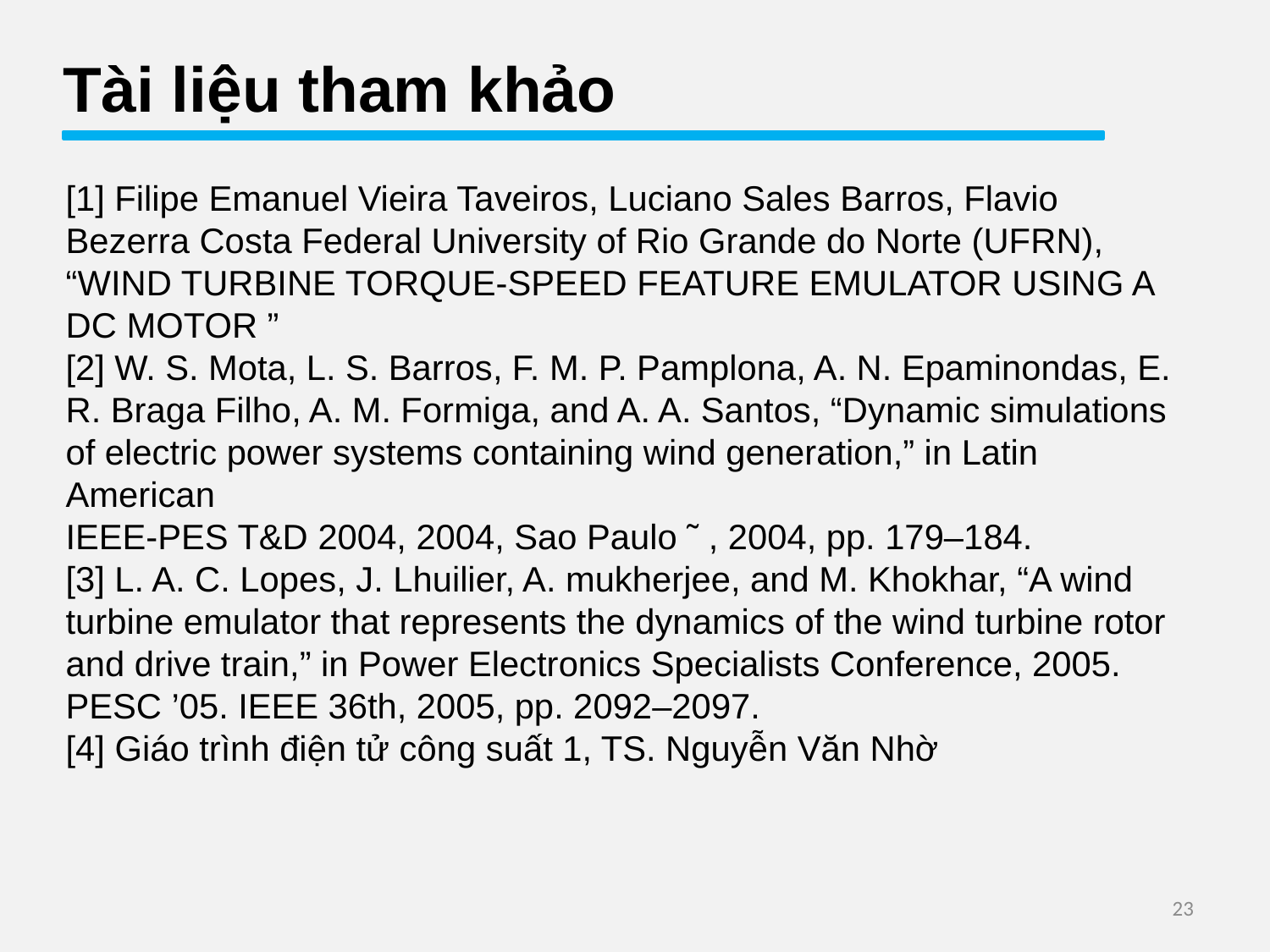

Tài liệu tham khảo

[1] Filipe Emanuel Vieira Taveiros, Luciano Sales Barros, Flavio Bezerra Costa Federal University of Rio Grande do Norte (UFRN), “WIND TURBINE TORQUE-SPEED FEATURE EMULATOR USING A DC MOTOR ”
[2] W. S. Mota, L. S. Barros, F. M. P. Pamplona, A. N. Epaminondas, E. R. Braga Filho, A. M. Formiga, and A. A. Santos, “Dynamic simulations of electric power systems containing wind generation,” in Latin American
IEEE-PES T&D 2004, 2004, Sao Paulo ˜ , 2004, pp. 179–184.
[3] L. A. C. Lopes, J. Lhuilier, A. mukherjee, and M. Khokhar, “A wind turbine emulator that represents the dynamics of the wind turbine rotor and drive train,” in Power Electronics Specialists Conference, 2005. PESC ’05. IEEE 36th, 2005, pp. 2092–2097.
[4] Giáo trình điện tử công suất 1, TS. Nguyễn Văn Nhờ

23